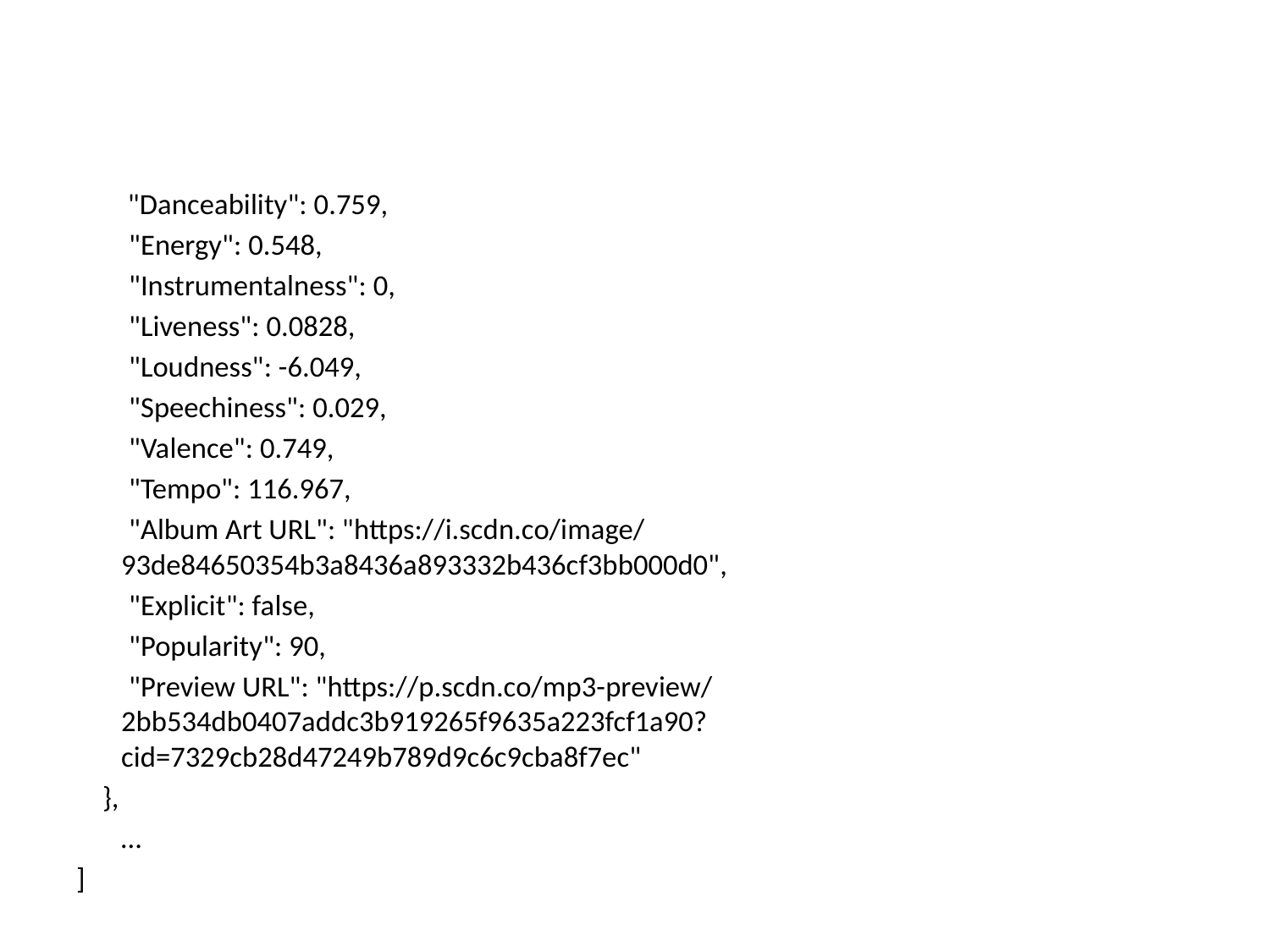

#
  	 "Danceability": 0.759,
        "Energy": 0.548,
        "Instrumentalness": 0,
        "Liveness": 0.0828,
        "Loudness": -6.049,
        "Speechiness": 0.029,
        "Valence": 0.749,
        "Tempo": 116.967,
        "Album Art URL": "https://i.scdn.co/image/93de84650354b3a8436a893332b436cf3bb000d0",
        "Explicit": false,
        "Popularity": 90,
        "Preview URL": "https://p.scdn.co/mp3-preview/2bb534db0407addc3b919265f9635a223fcf1a90?cid=7329cb28d47249b789d9c6c9cba8f7ec"
    },
	…
]